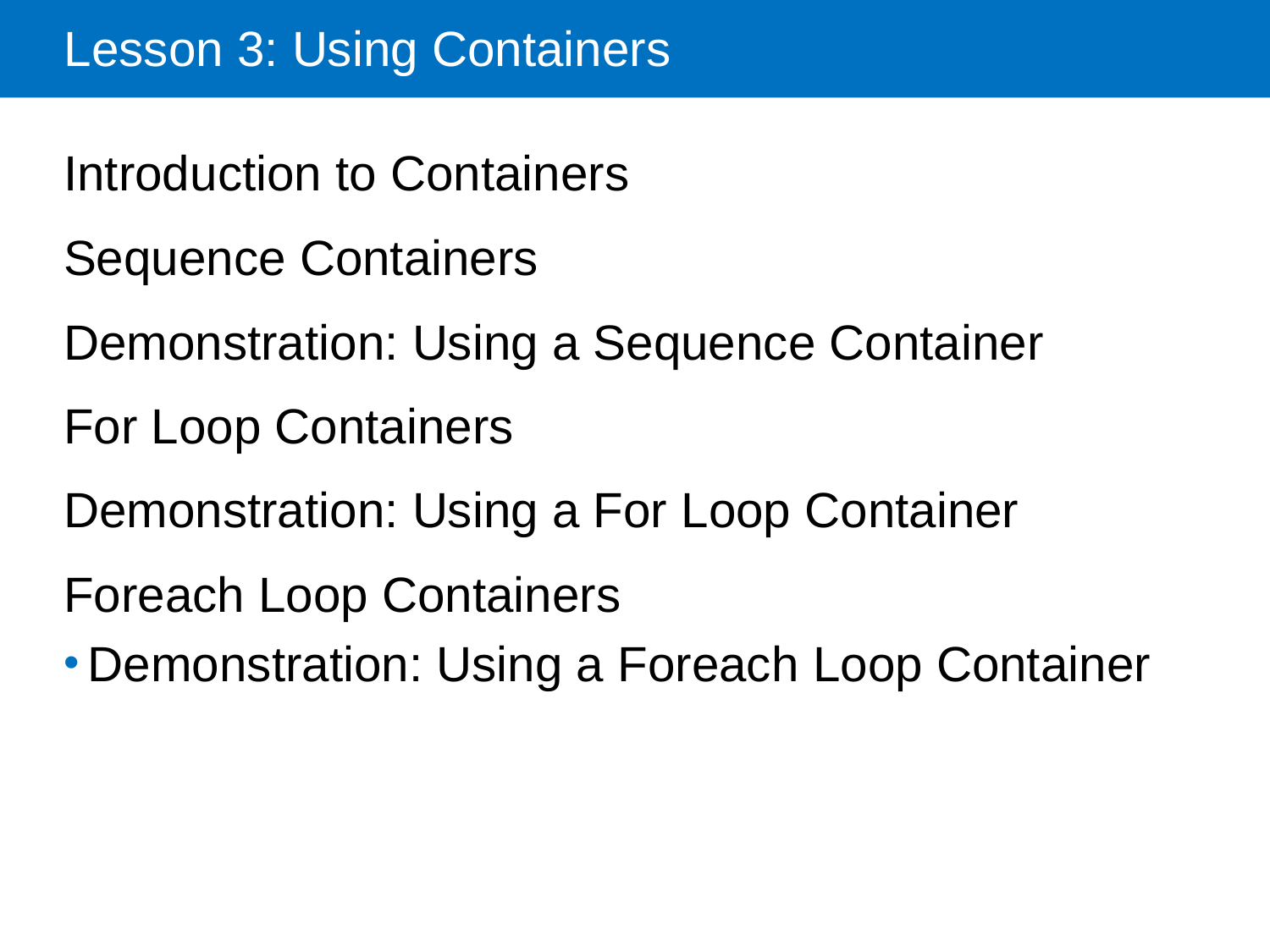

# Lesson 3: Using Containers
Introduction to Containers
Sequence Containers
Demonstration: Using a Sequence Container
For Loop Containers
Demonstration: Using a For Loop Container
Foreach Loop Containers
Demonstration: Using a Foreach Loop Container